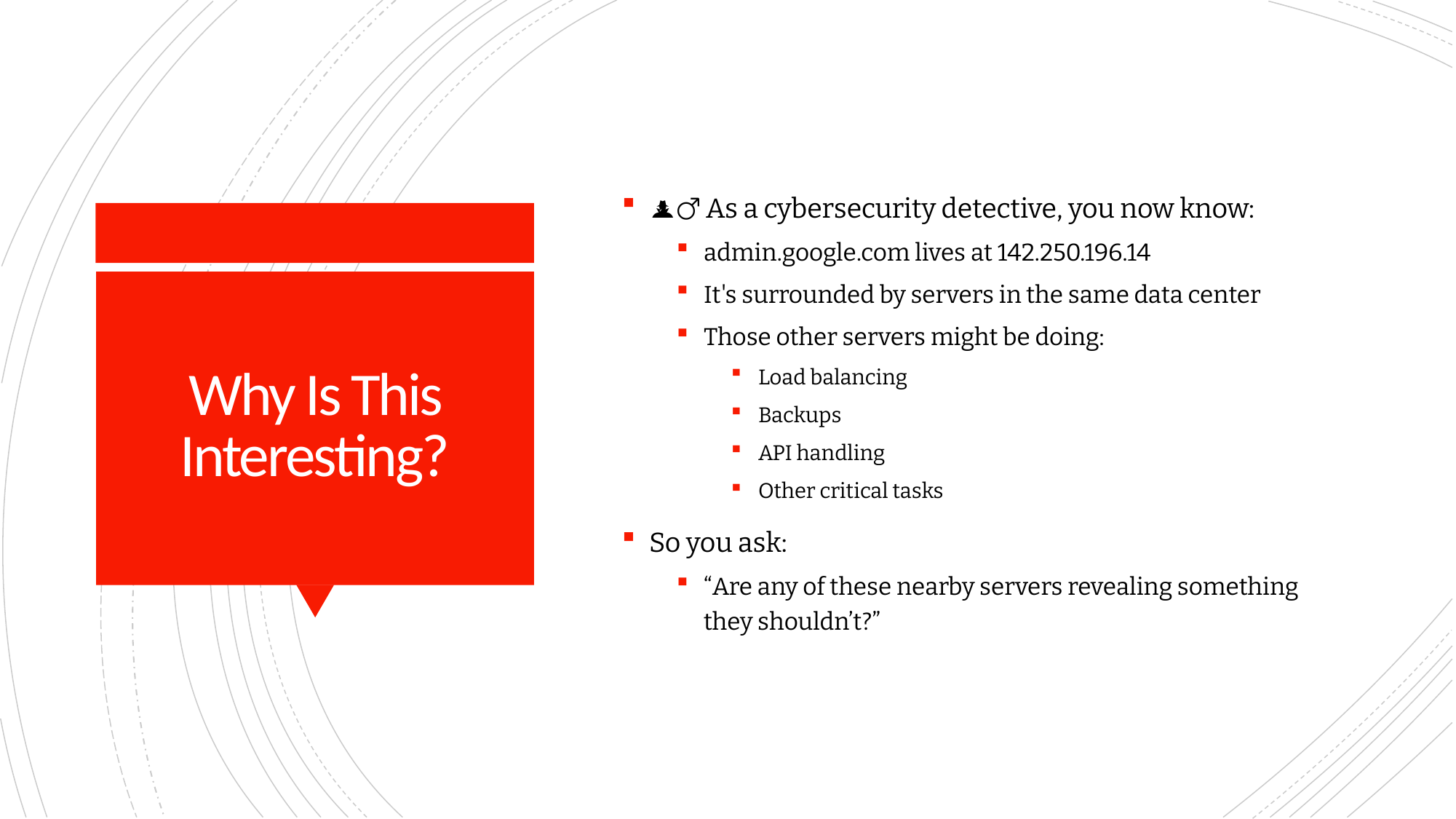

🕵️‍♂️ As a cybersecurity detective, you now know:
admin.google.com lives at 142.250.196.14
It's surrounded by servers in the same data center
Those other servers might be doing:
Load balancing
Backups
API handling
Other critical tasks
So you ask:
“Are any of these nearby servers revealing something they shouldn’t?”
# Why Is This Interesting?